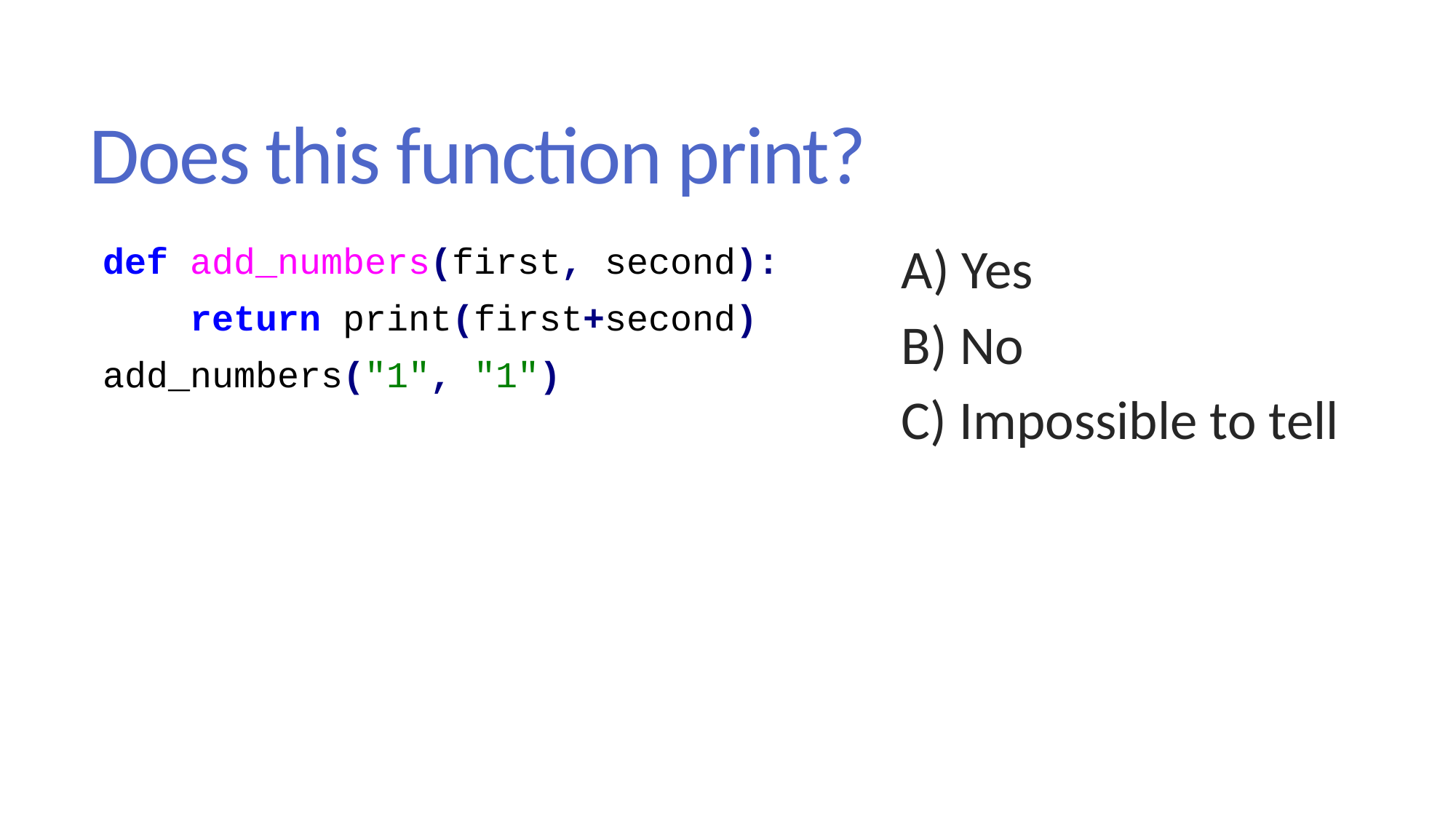

# Does this function print?
def add_numbers(first, second):
    return print(first+second)
add_numbers("1", "1")
A) Yes
B) No
C) Impossible to tell